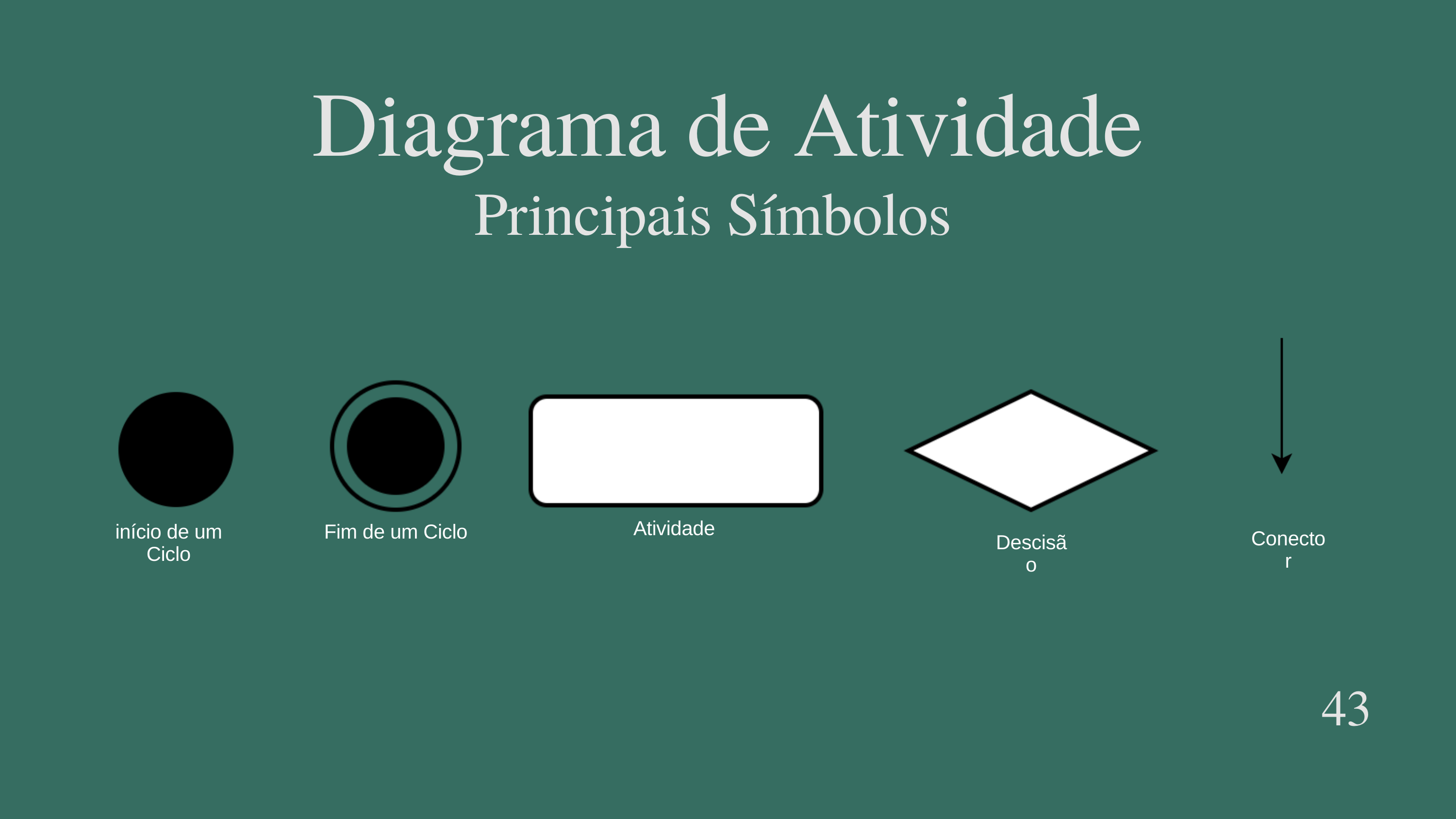

Diagrama de Atividade
Principais Símbolos

Atividade
início de um Ciclo
Fim de um Ciclo
Conector
Descisão
43